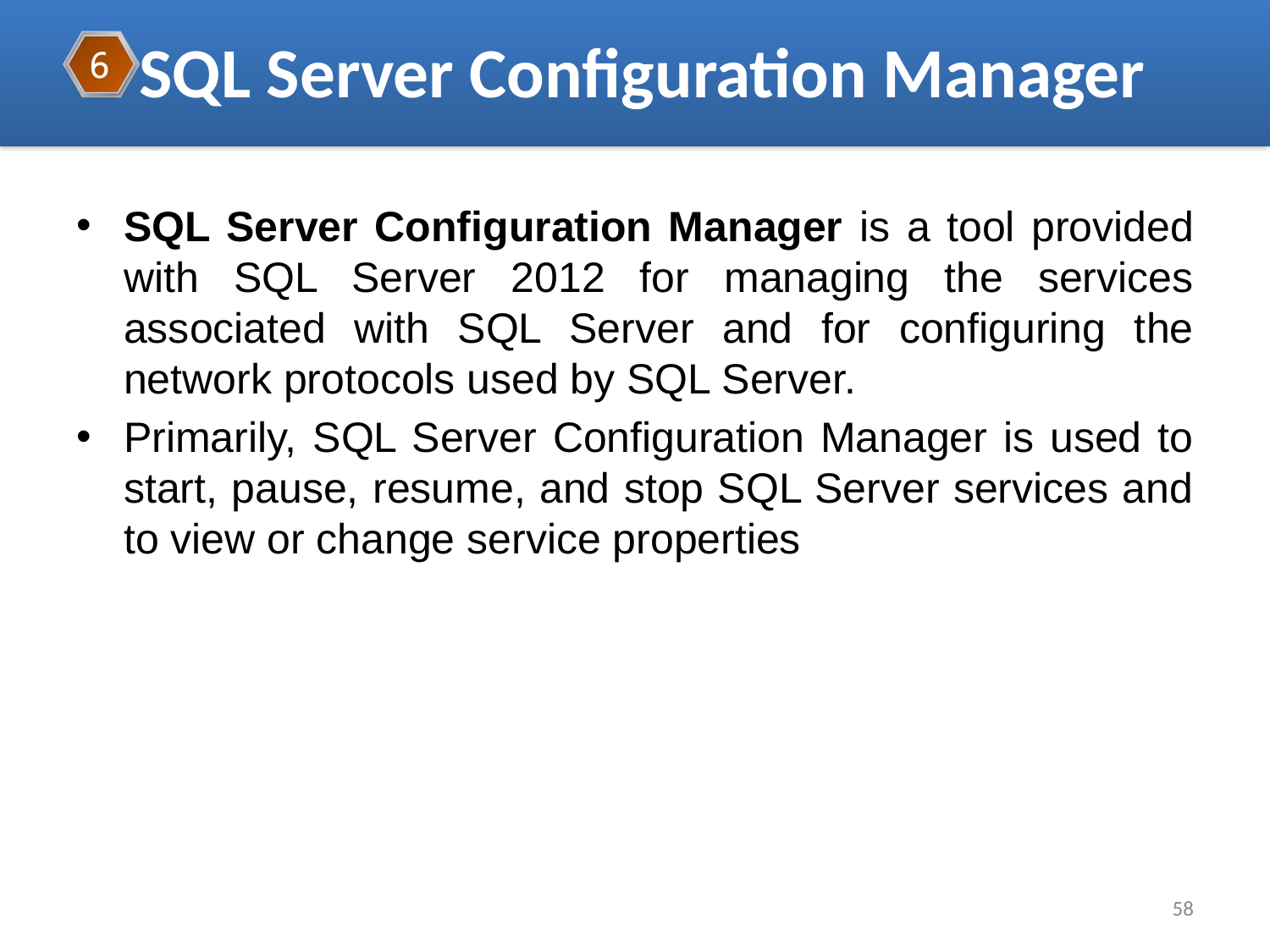

SQL Server Configuration Manager

6
SQL Server Configuration Manager is a tool provided with SQL Server 2012 for managing the services associated with SQL Server and for configuring the network protocols used by SQL Server.
Primarily, SQL Server Configuration Manager is used to start, pause, resume, and stop SQL Server services and to view or change service properties
58